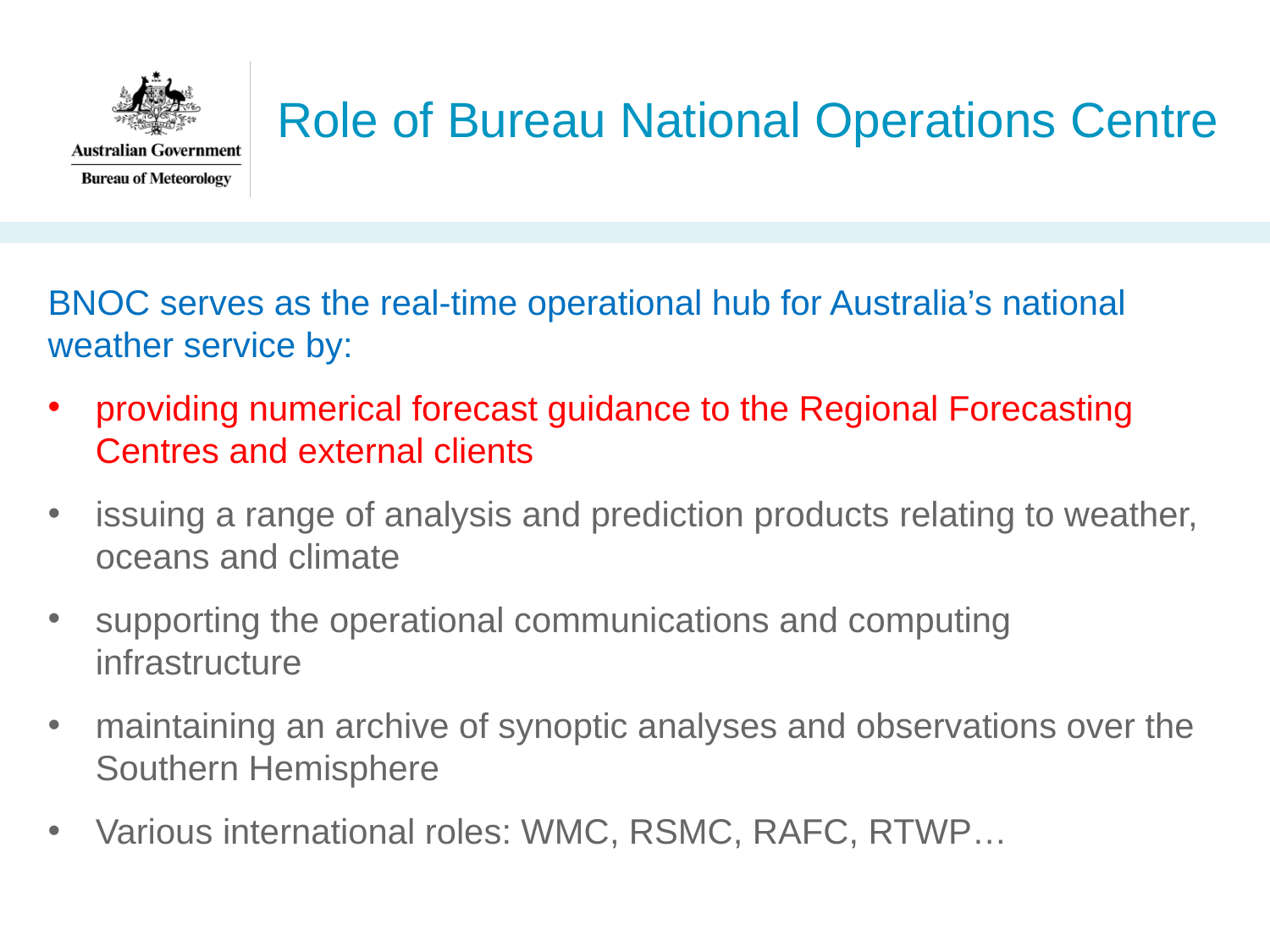

# Role of Bureau National Operations Centre
BNOC serves as the real-time operational hub for Australia’s national weather service by:
providing numerical forecast guidance to the Regional Forecasting Centres and external clients
issuing a range of analysis and prediction products relating to weather, oceans and climate
supporting the operational communications and computing infrastructure
maintaining an archive of synoptic analyses and observations over the Southern Hemisphere
Various international roles: WMC, RSMC, RAFC, RTWP…